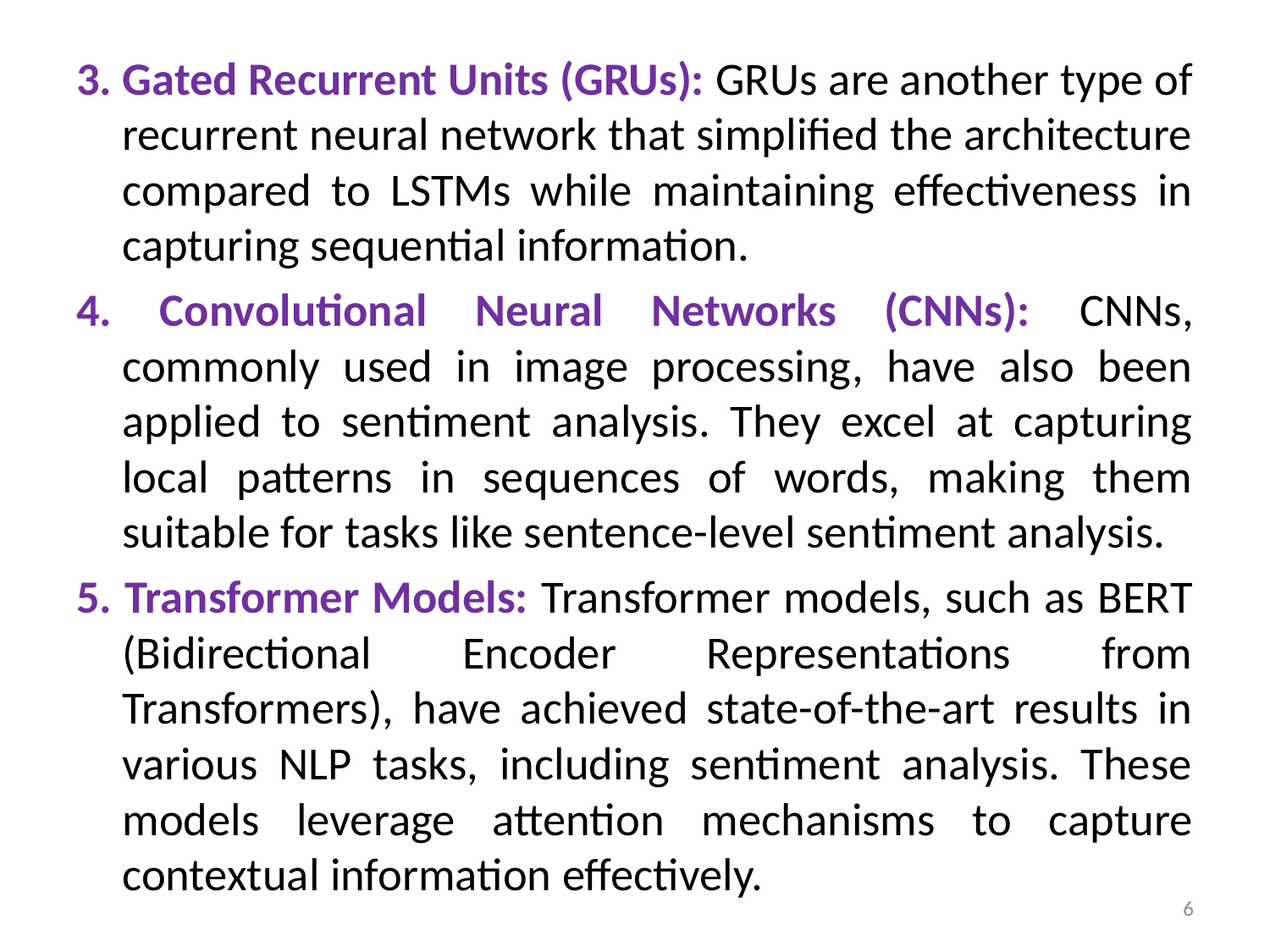

3. Gated Recurrent Units (GRUs): GRUs are another type of recurrent neural network that simplified the architecture compared to LSTMs while maintaining effectiveness in capturing sequential information.
4. Convolutional Neural Networks (CNNs): CNNs, commonly used in image processing, have also been applied to sentiment analysis. They excel at capturing local patterns in sequences of words, making them suitable for tasks like sentence-level sentiment analysis.
5. Transformer Models: Transformer models, such as BERT (Bidirectional Encoder Representations from Transformers), have achieved state-of-the-art results in various NLP tasks, including sentiment analysis. These models leverage attention mechanisms to capture contextual information effectively.

6